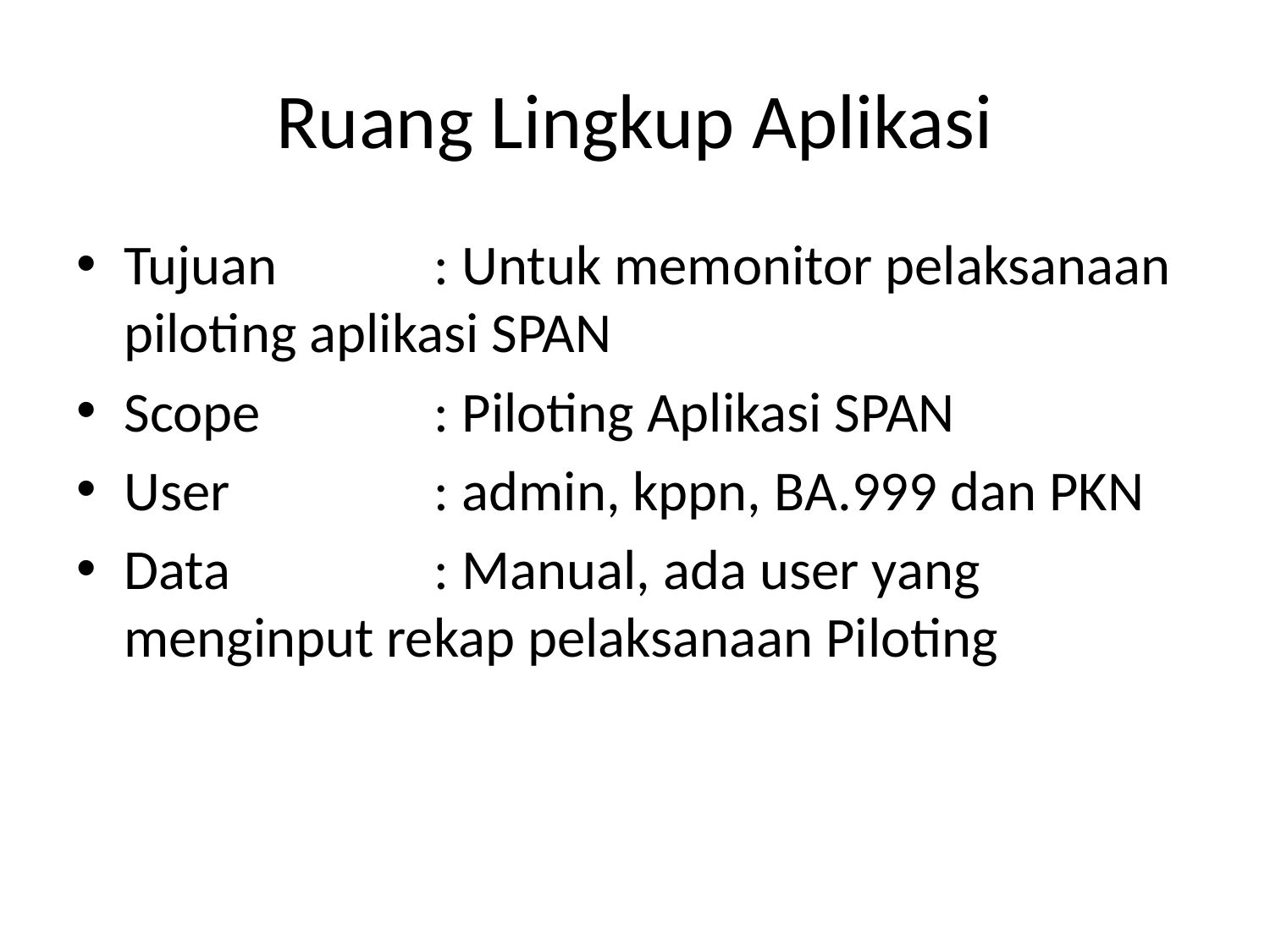

# Ruang Lingkup Aplikasi
Tujuan 	: Untuk memonitor pelaksanaan piloting aplikasi SPAN
Scope 	: Piloting Aplikasi SPAN
User	: admin, kppn, BA.999 dan PKN
Data	: Manual, ada user yang menginput rekap pelaksanaan Piloting